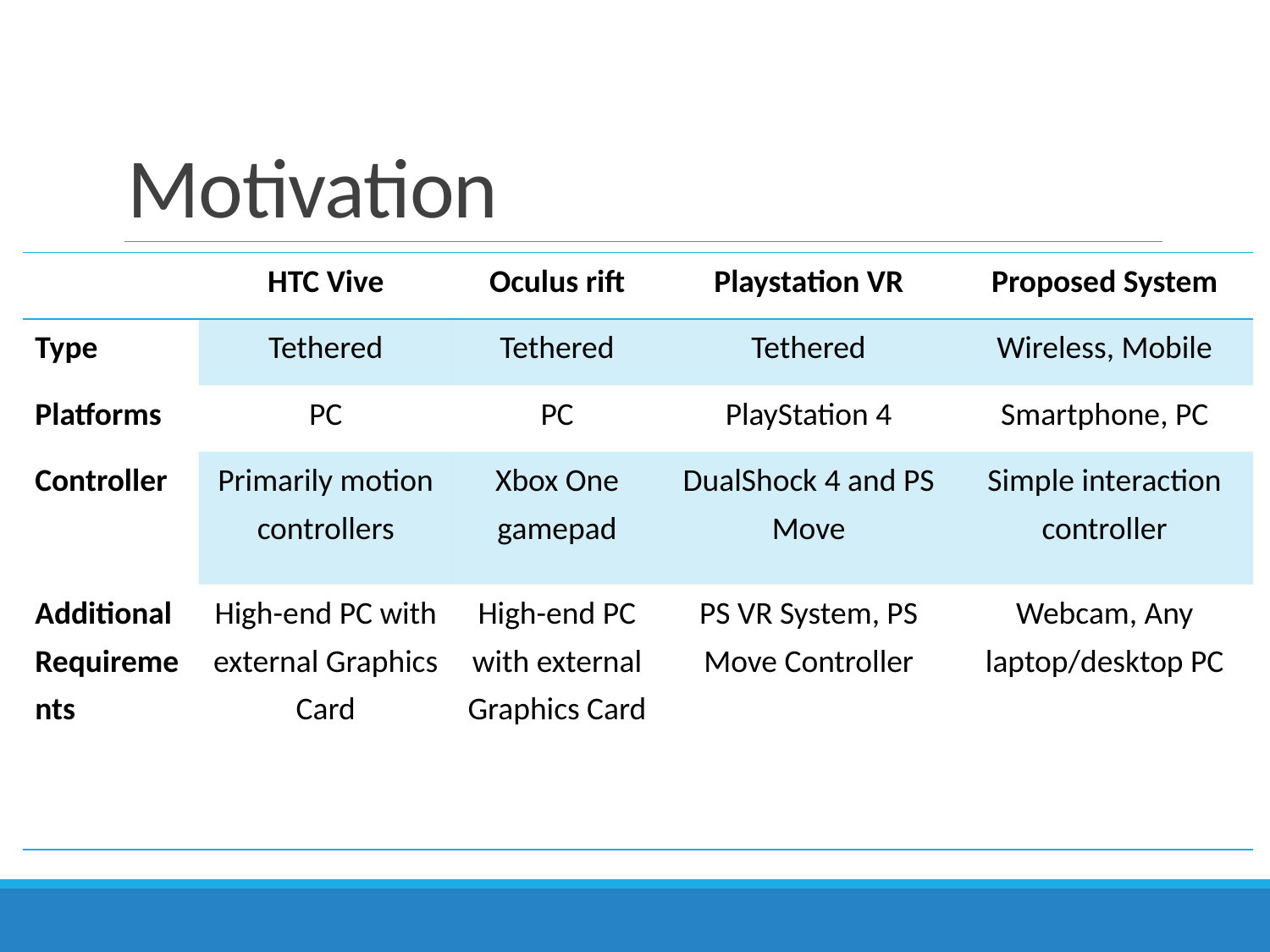

# Motivation
|  | HTC Vive | Oculus rift | Playstation VR | Proposed System |
| --- | --- | --- | --- | --- |
| Type | Tethered | Tethered | Tethered | Wireless, Mobile |
| Platforms | PC | PC | PlayStation 4 | Smartphone, PC |
| Controller | Primarily motion controllers | Xbox One gamepad | DualShock 4 and PS Move | Simple interaction controller |
| Additional Requirements | High-end PC with external Graphics Card | High-end PC with external Graphics Card | PS VR System, PS Move Controller | Webcam, Any laptop/desktop PC |